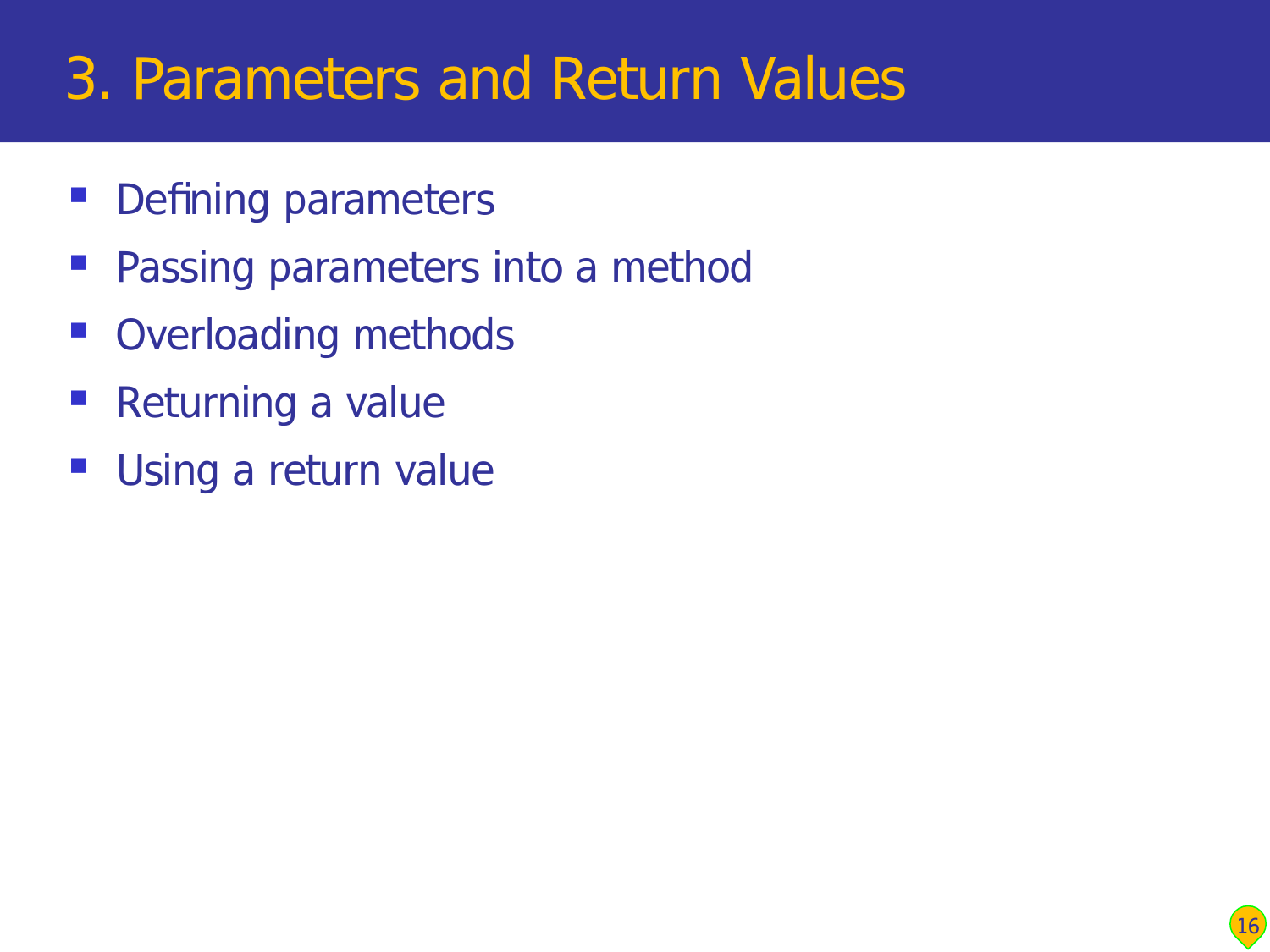

# 3. Parameters and Return Values
Defining parameters
Passing parameters into a method
Overloading methods
Returning a value
Using a return value
16